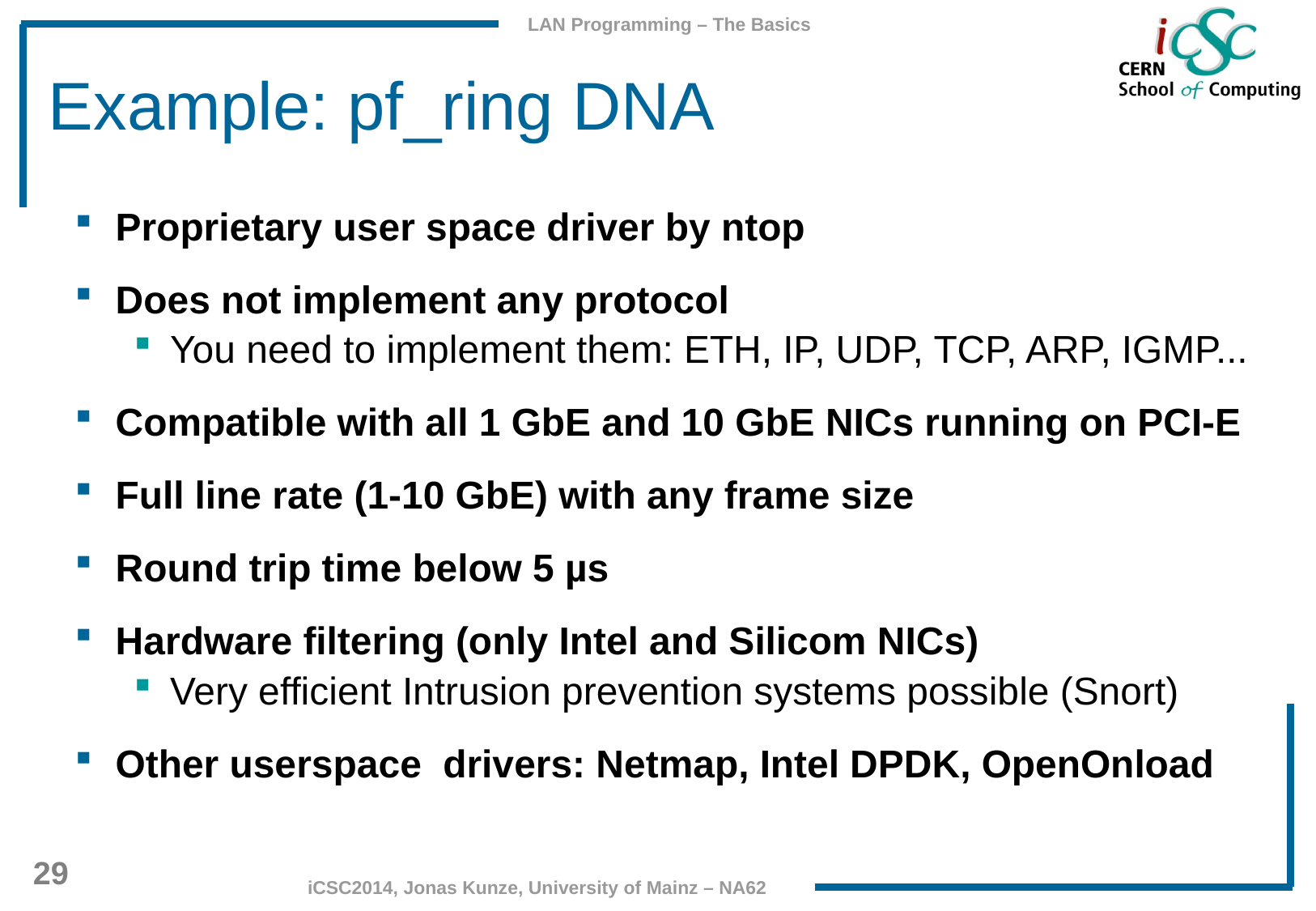

# Example: pf_ring DNA
Proprietary user space driver by ntop
Does not implement any protocol
You need to implement them: ETH, IP, UDP, TCP, ARP, IGMP...
Compatible with all 1 GbE and 10 GbE NICs running on PCI-E
Full line rate (1-10 GbE) with any frame size
Round trip time below 5 µs
Hardware filtering (only Intel and Silicom NICs)
Very efficient Intrusion prevention systems possible (Snort)
Other userspace  drivers: Netmap, Intel DPDK, OpenOnload